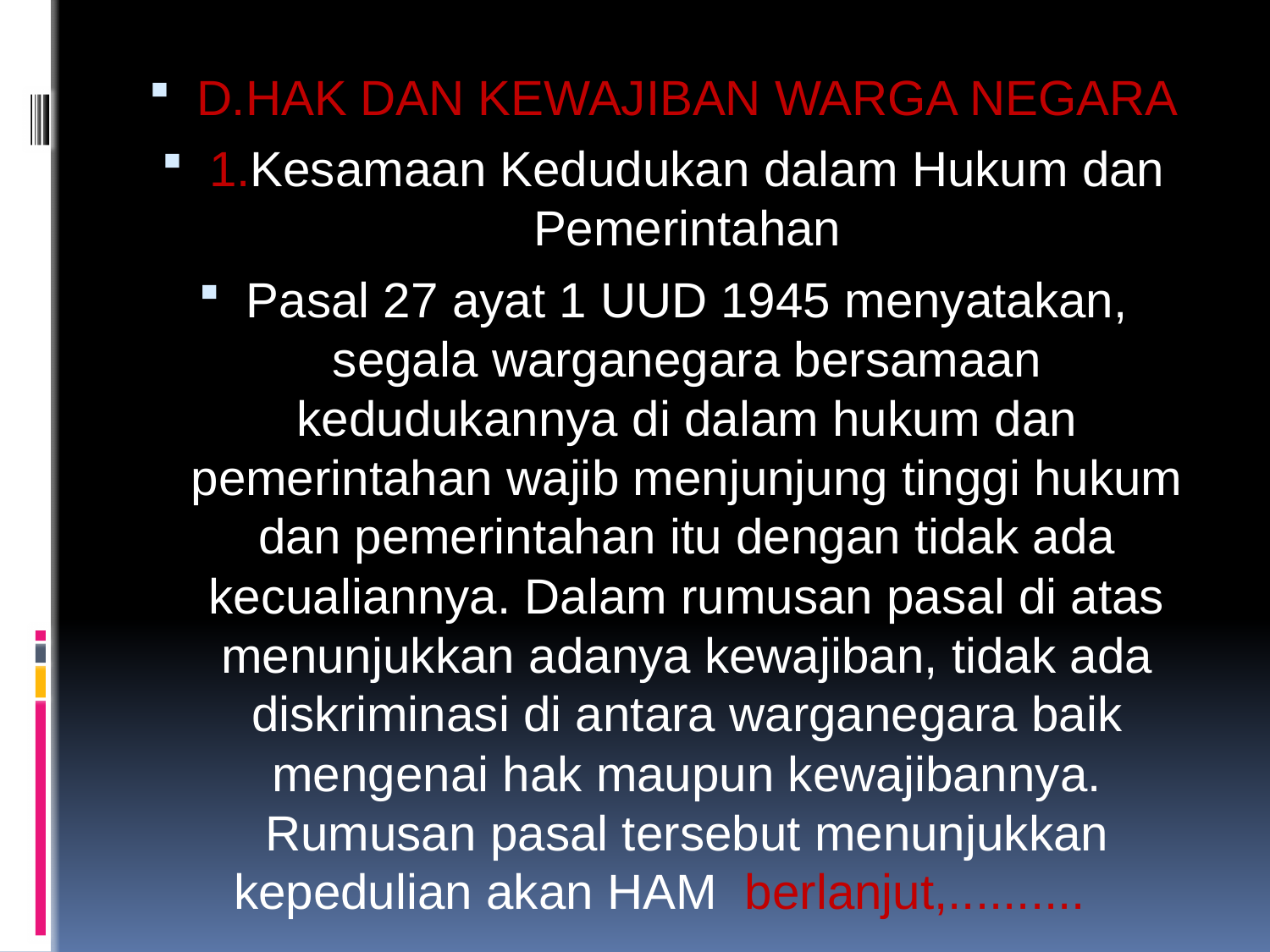

D.HAK DAN KEWAJIBAN WARGA NEGARA
1.Kesamaan Kedudukan dalam Hukum dan Pemerintahan
Pasal 27 ayat 1 UUD 1945 menyatakan, segala warganegara bersamaan kedudukannya di dalam hukum dan pemerintahan wajib menjunjung tinggi hukum dan pemerintahan itu dengan tidak ada kecualiannya. Dalam rumusan pasal di atas menunjukkan adanya kewajiban, tidak ada diskriminasi di antara warganegara baik mengenai hak maupun kewajibannya. Rumusan pasal tersebut menunjukkan kepedulian akan HAM  berlanjut,..........